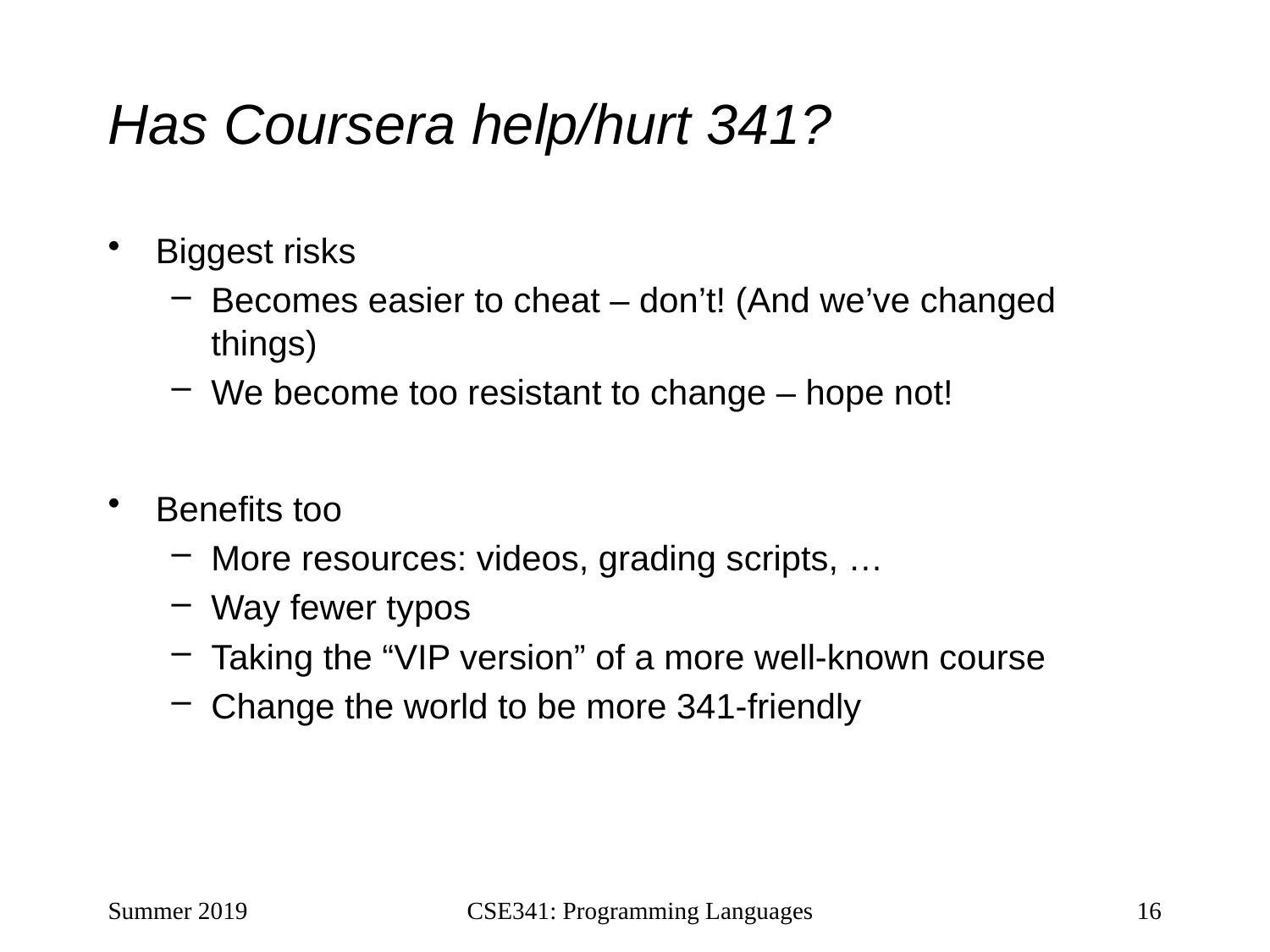

# Has Coursera help/hurt 341?
Biggest risks
Becomes easier to cheat – don’t! (And we’ve changed things)
We become too resistant to change – hope not!

Benefits too
More resources: videos, grading scripts, …
Way fewer typos
Taking the “VIP version” of a more well-known course
Change the world to be more 341-friendly
Summer 2019
CSE341: Programming Languages
16